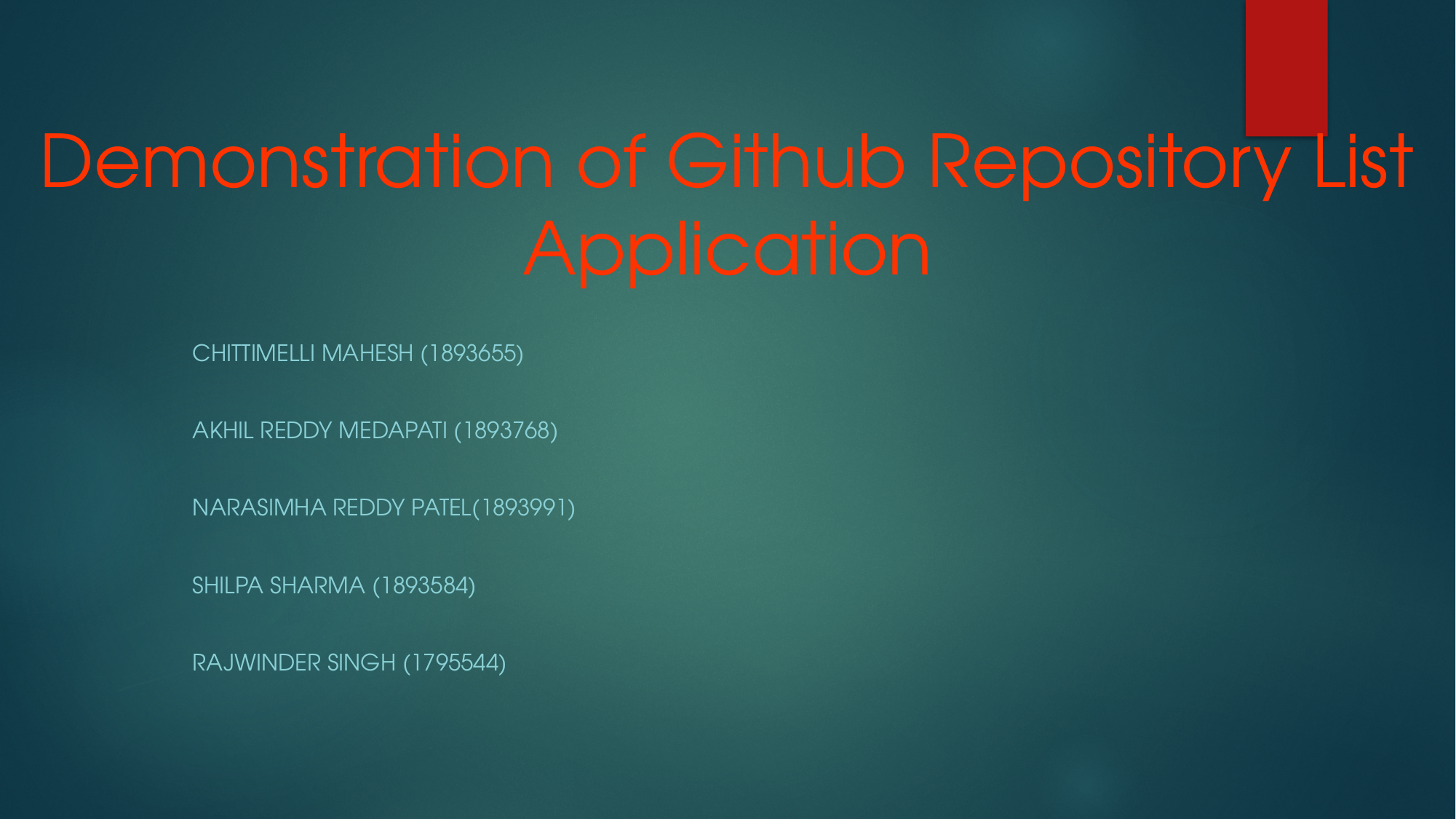

Demonstration of Github Repository List Application
CHITTIMELLI MAHESH (1893655)

AKHIL REDDY MEDAPATI (1893768)

NARASIMHA REDDY PATEL(1893991)

SHILPA SHARMA (1893584)

RAJWINDER SINGH (1795544)